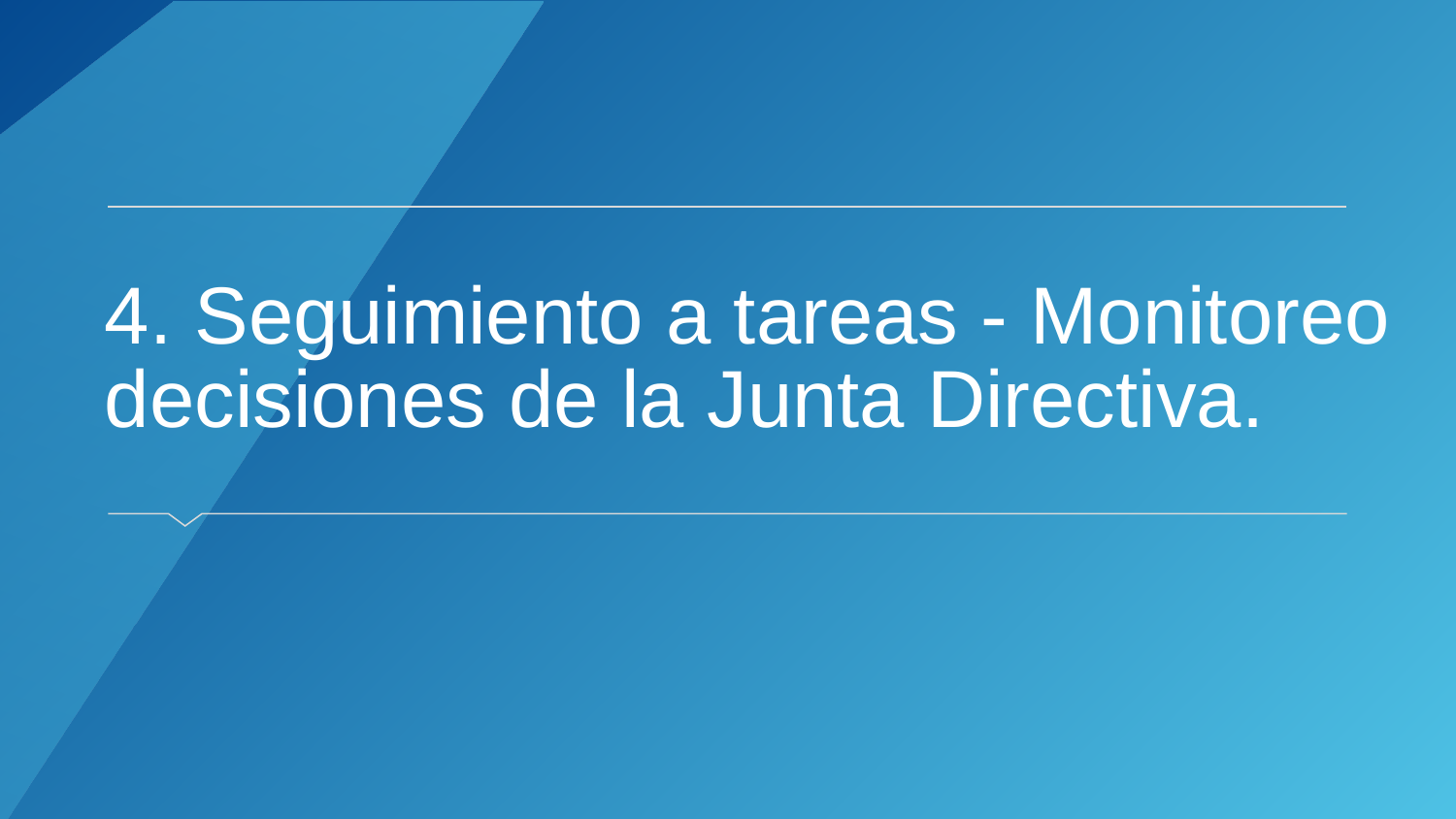

# 4. Seguimiento a tareas - Monitoreo decisiones de la Junta Directiva.